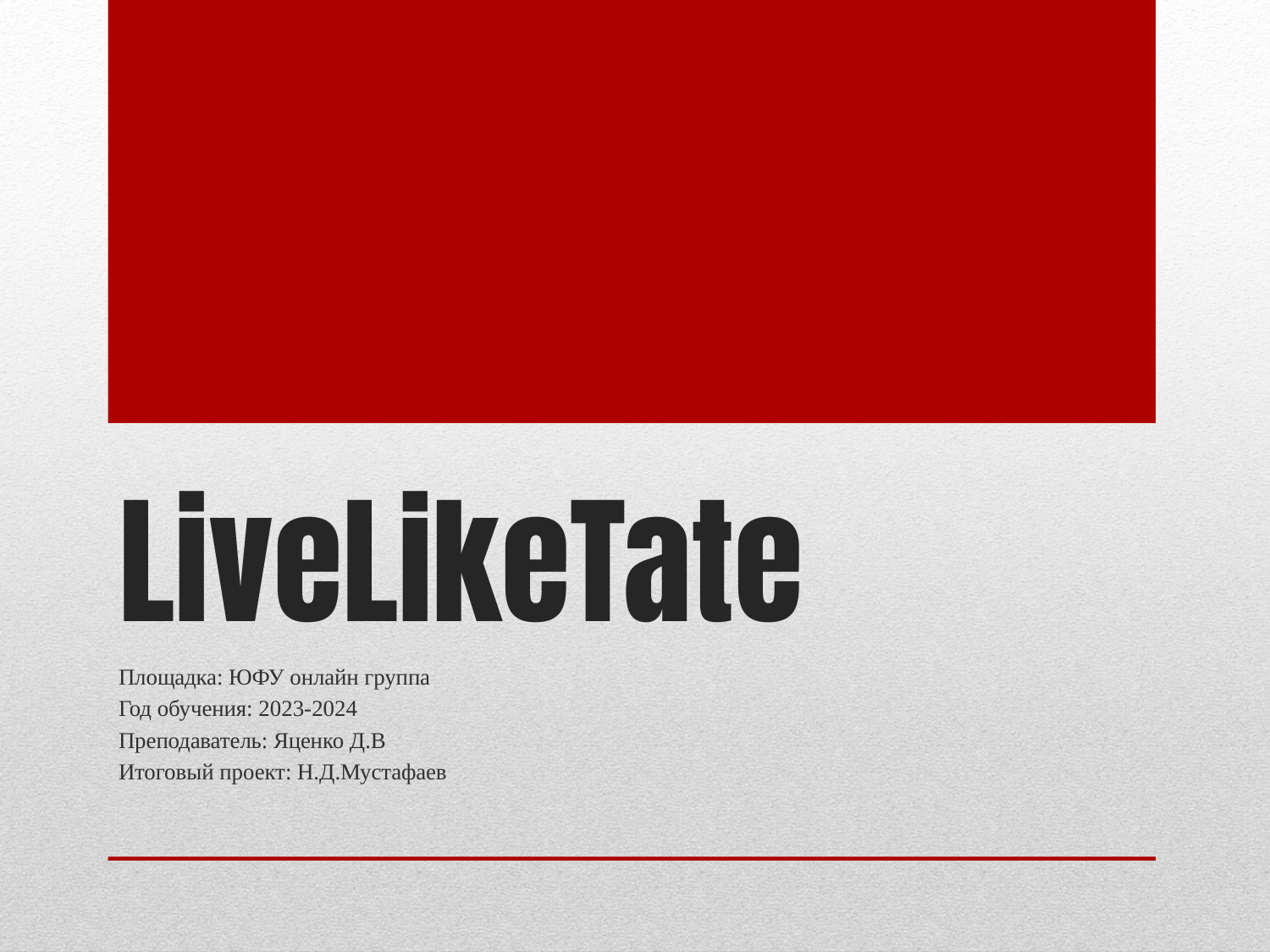

# LiveLikeTate
Площадка: ЮФУ онлайн группа
Год обучения: 2023-2024
Преподаватель: Яценко Д.В
Итоговый проект: Н.Д.Мустафаев